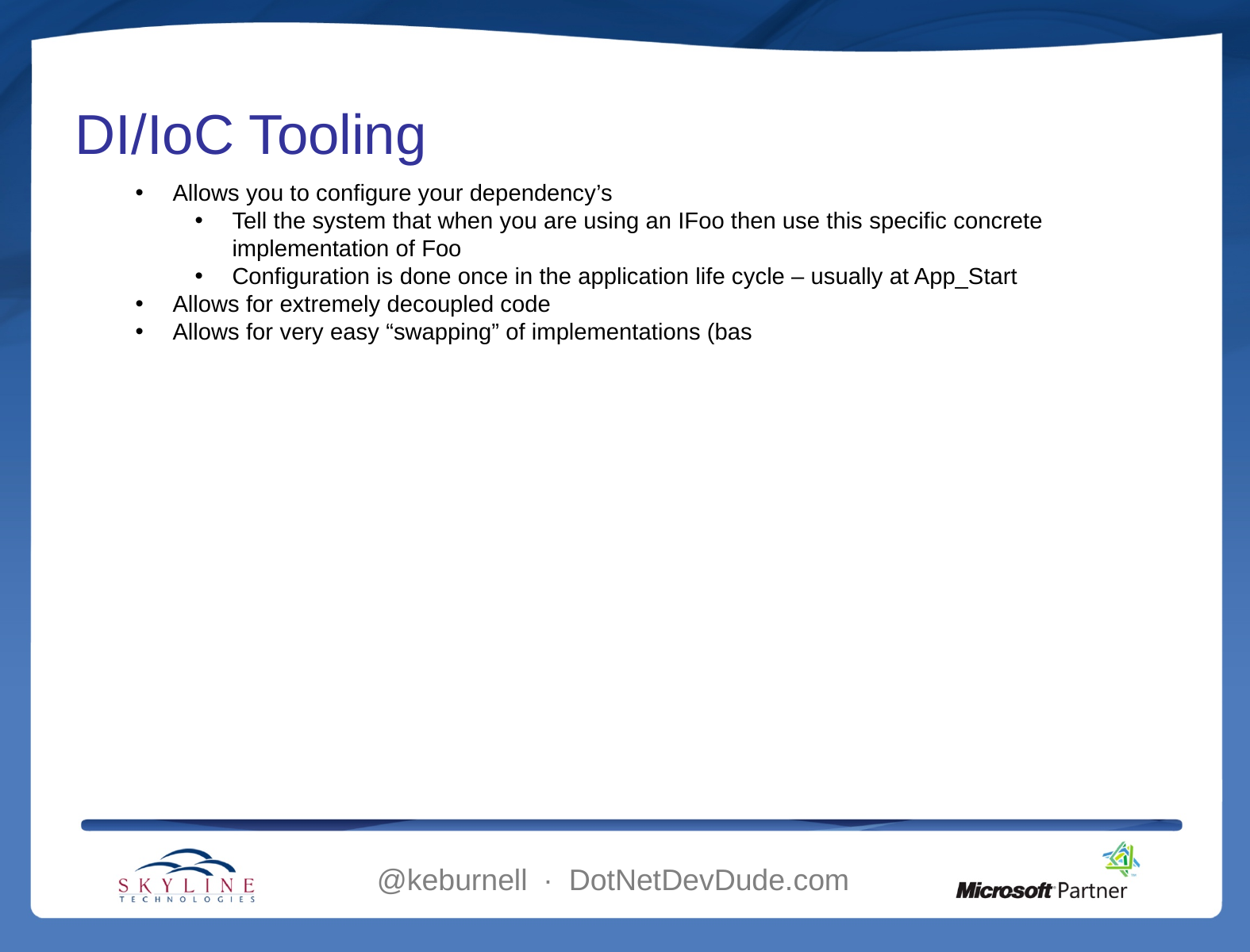

# DI/IoC Tooling
Allows you to configure your dependency’s
Tell the system that when you are using an IFoo then use this specific concrete implementation of Foo
Configuration is done once in the application life cycle – usually at App_Start
Allows for extremely decoupled code
Allows for very easy “swapping” of implementations (bas
@keburnell  ∙  DotNetDevDude.com